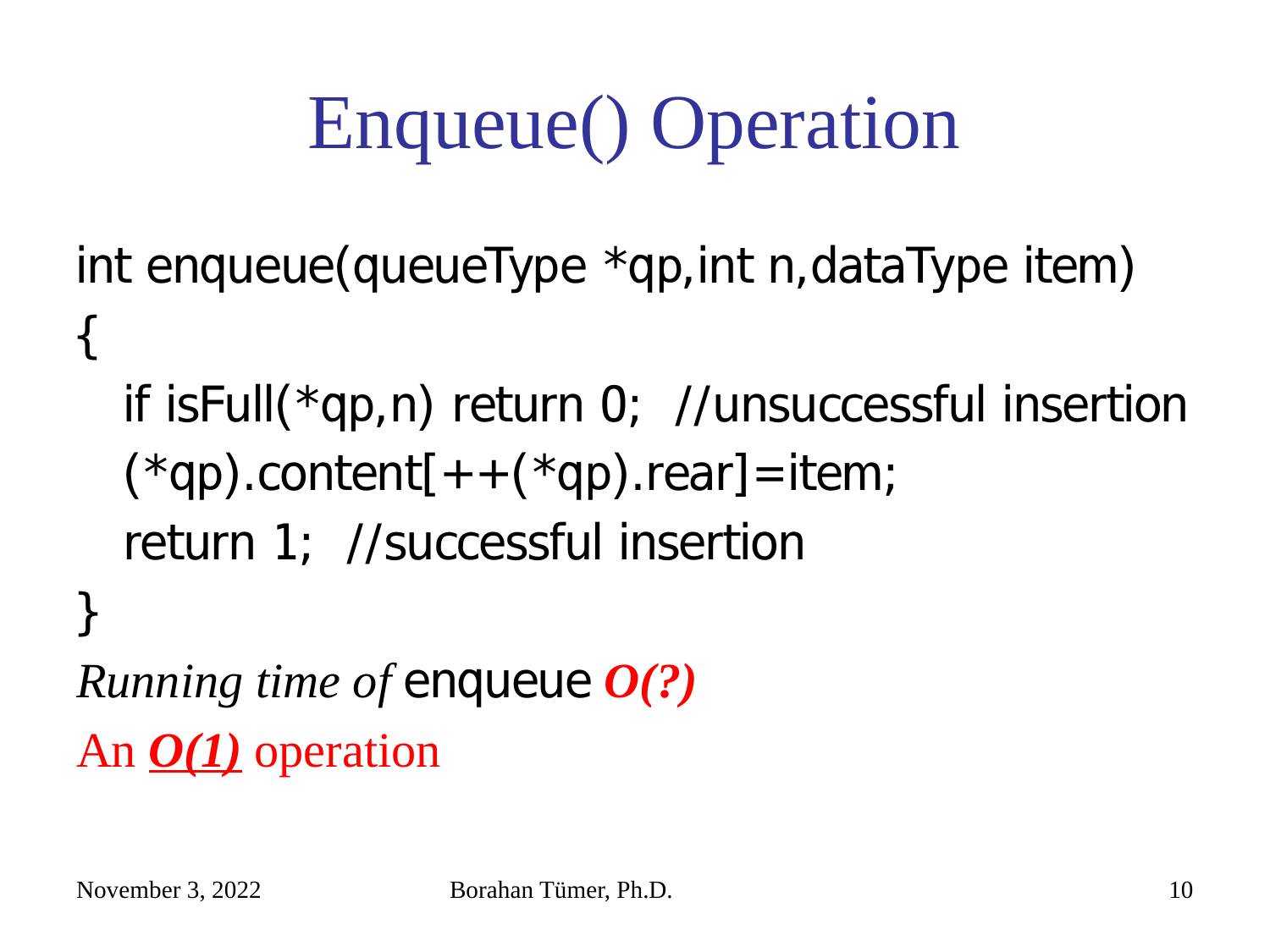

# Enqueue() Operation
int enqueue(queueType *qp,int n,dataType item)
{
	if isFull(*qp,n) return 0;  //unsuccessful insertion
	(*qp).content[++(*qp).rear]=item;
	return 1;  //successful insertion
}
Running time of enqueue O(?)
An O(1) operation
November 3, 2022
Borahan Tümer, Ph.D.
10